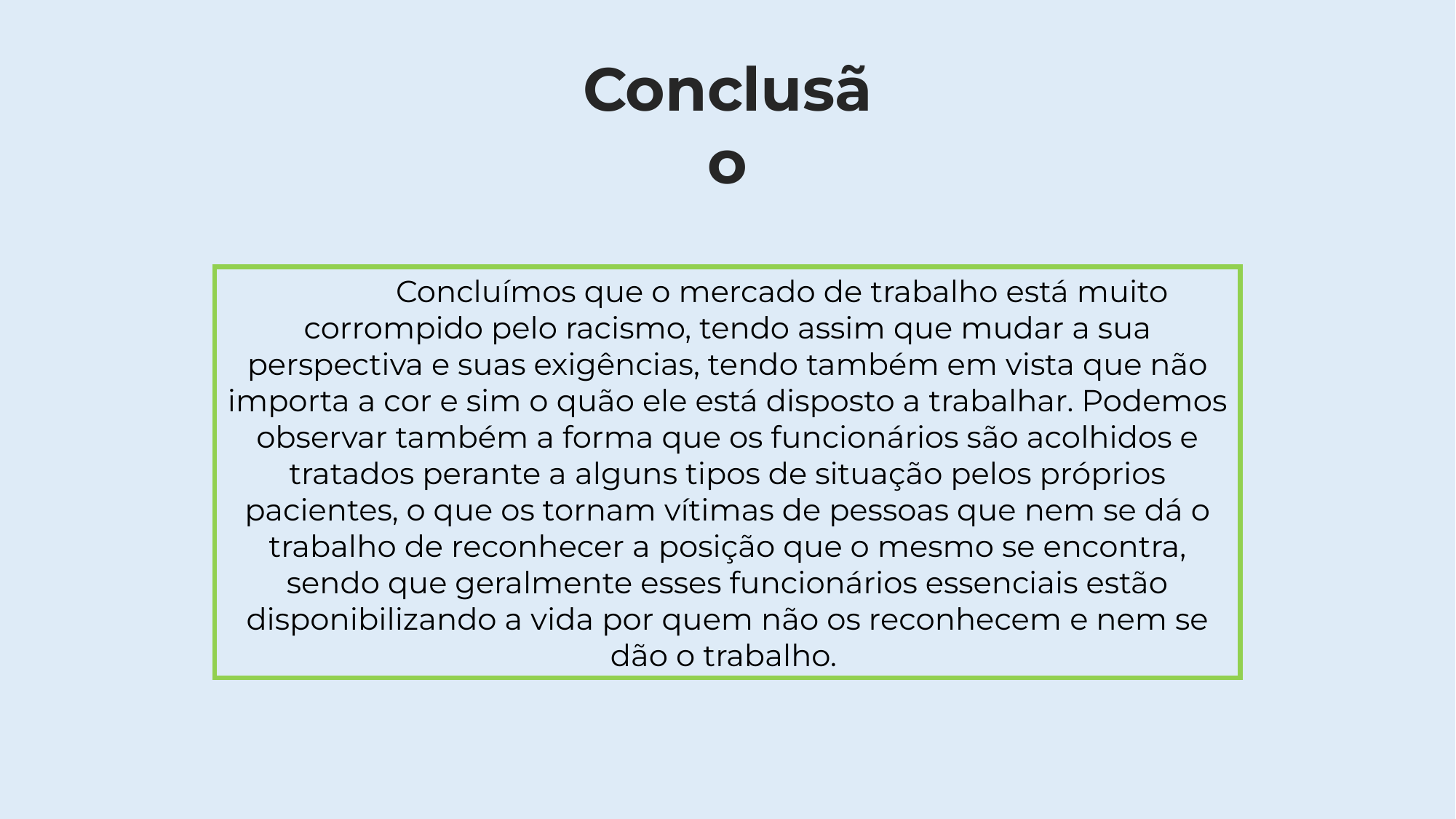

Conclusão
	Concluímos que o mercado de trabalho está muito corrompido pelo racismo, tendo assim que mudar a sua perspectiva e suas exigências, tendo também em vista que não importa a cor e sim o quão ele está disposto a trabalhar. Podemos observar também a forma que os funcionários são acolhidos e tratados perante a alguns tipos de situação pelos próprios pacientes, o que os tornam vítimas de pessoas que nem se dá o trabalho de reconhecer a posição que o mesmo se encontra, sendo que geralmente esses funcionários essenciais estão disponibilizando a vida por quem não os reconhecem e nem se dão o trabalho.